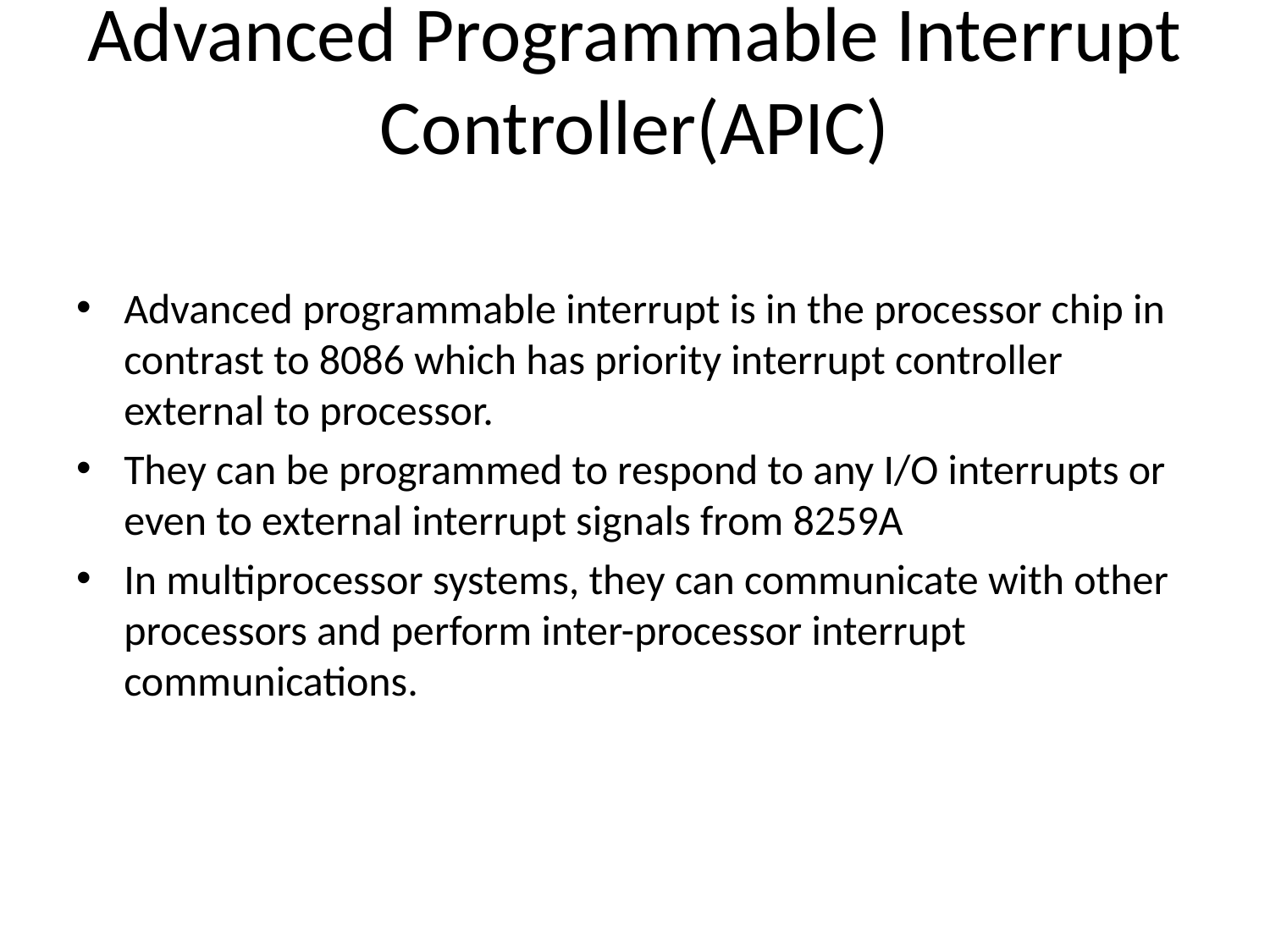

# Advanced Programmable Interrupt Controller(APIC)
Advanced programmable interrupt is in the processor chip in contrast to 8086 which has priority interrupt controller external to processor.
They can be programmed to respond to any I/O interrupts or even to external interrupt signals from 8259A
In multiprocessor systems, they can communicate with other processors and perform inter-processor interrupt communications.